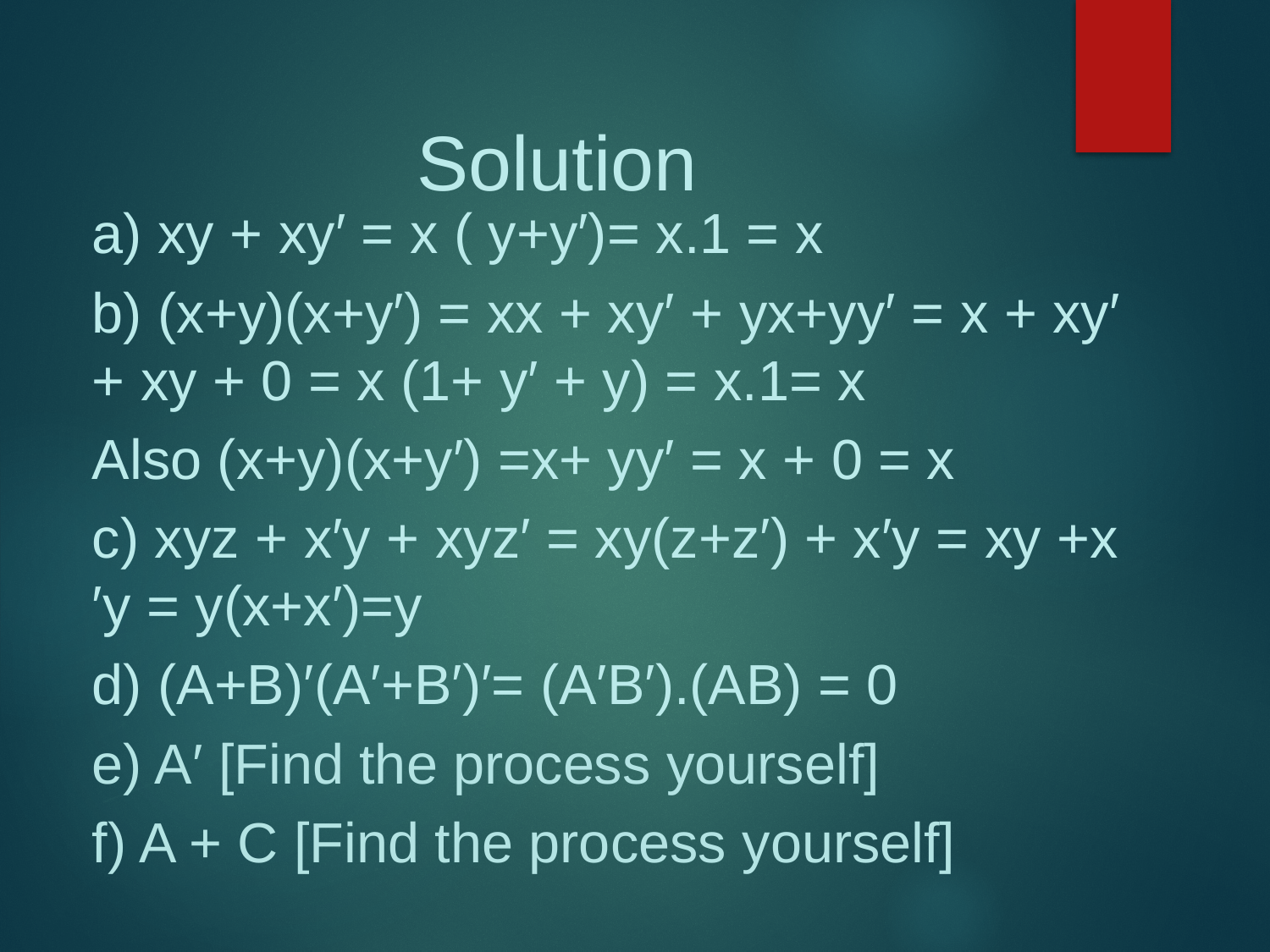

# Solution
a) xy + xy′ = x ( y+y′)= x.1 = x
b) (x+y)(x+y′) = xx + xy′ + yx+yy′ = x + xy′ + xy + 0 = x (1+ y′ + y) = x.1= x
Also (x+y)(x+y′) =x+ yy′ = x + 0 = x
c) xyz + x′y + xyz′ = xy(z+z′) + x′y = xy +x′y = y(x+x′)=y
d) (A+B)′(A′+B′)′= (A′B′).(AB) = 0
e) A′ [Find the process yourself]
f) A + C [Find the process yourself]